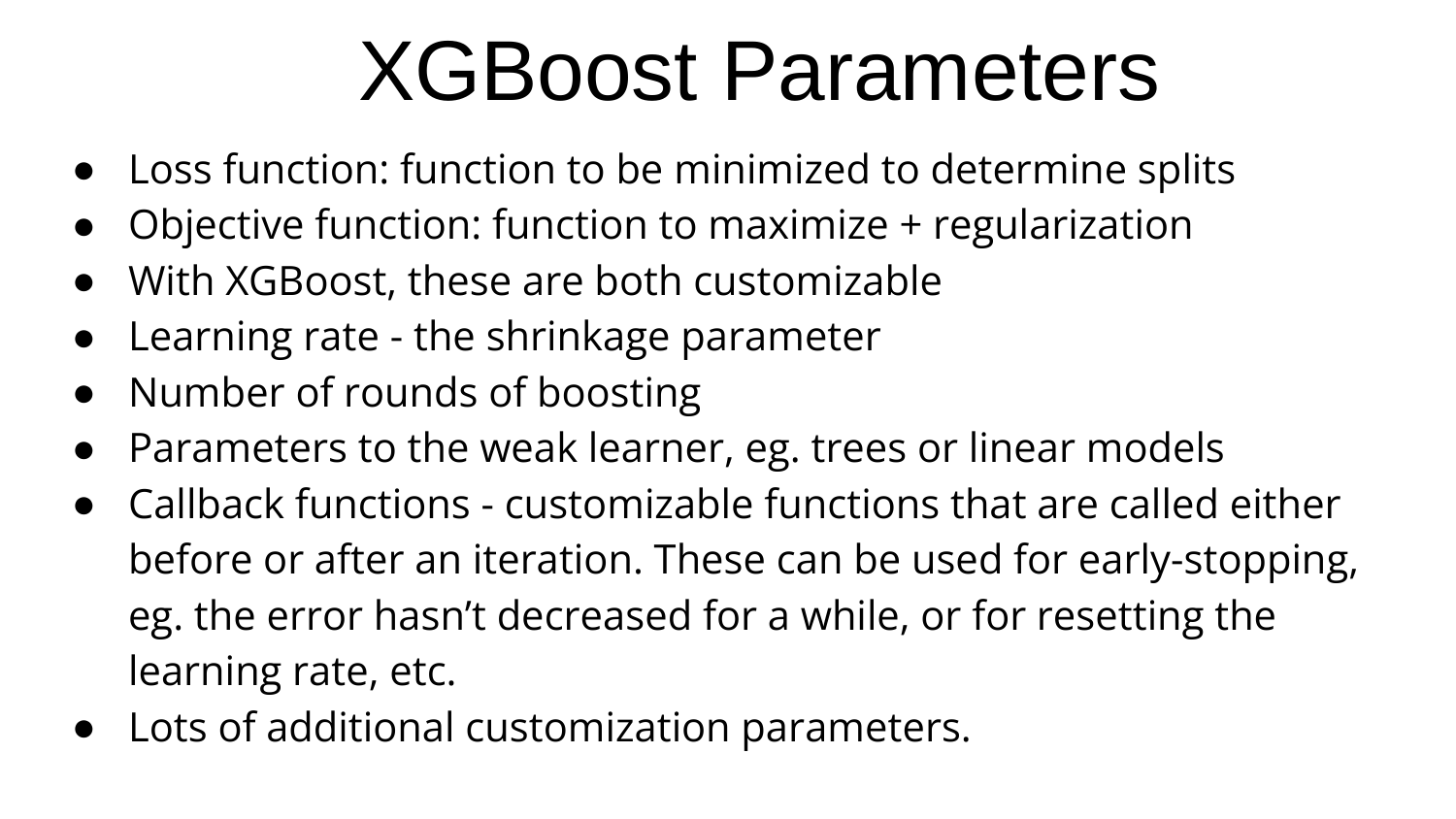

XGBoost Parameters
Loss function: function to be minimized to determine splits
Objective function: function to maximize + regularization
With XGBoost, these are both customizable
Learning rate - the shrinkage parameter
Number of rounds of boosting
Parameters to the weak learner, eg. trees or linear models
Callback functions - customizable functions that are called either before or after an iteration. These can be used for early-stopping, eg. the error hasn’t decreased for a while, or for resetting the learning rate, etc.
Lots of additional customization parameters.